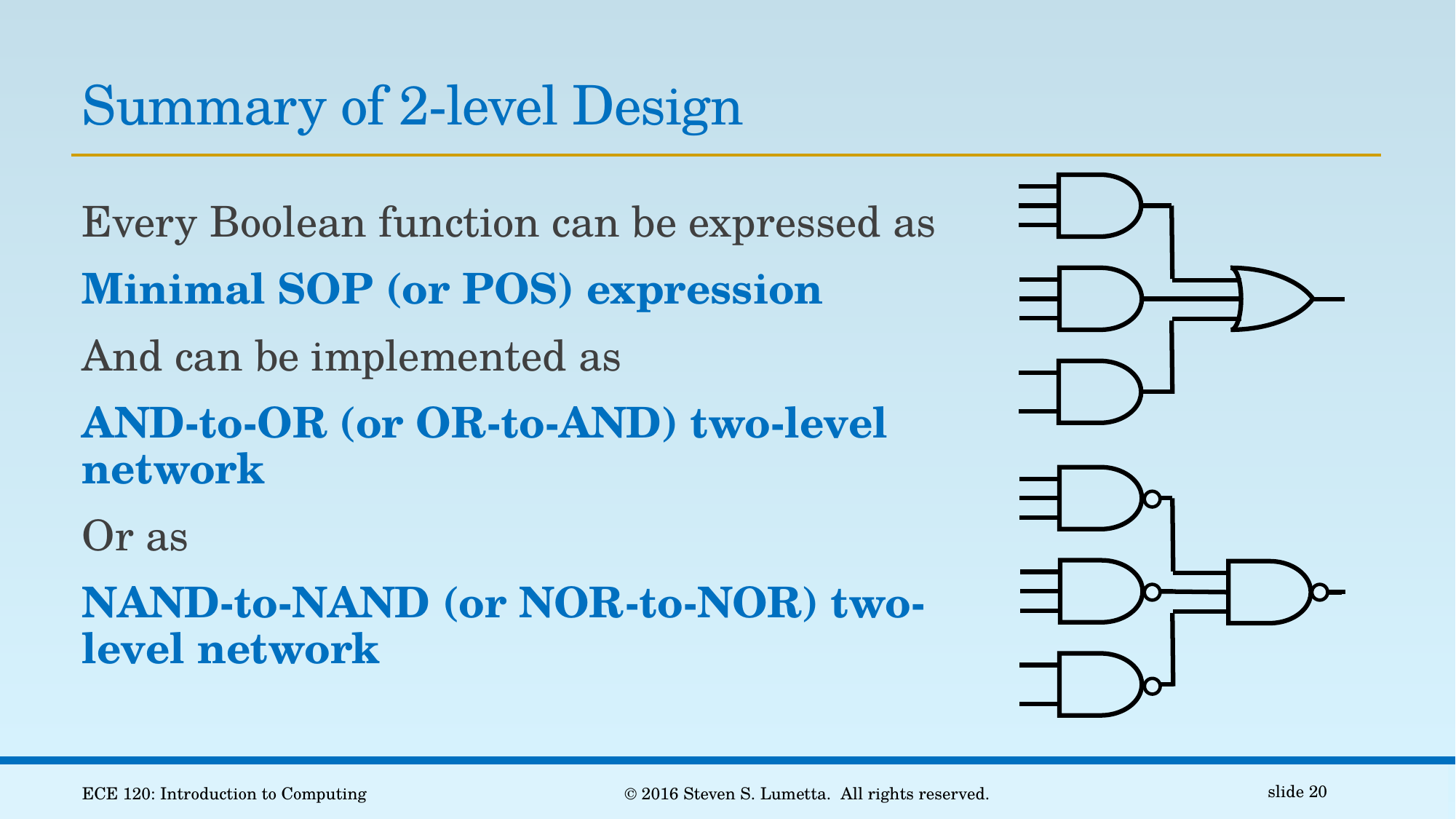

# Summary of 2-level Design

Every Boolean function can be expressed as
Minimal SOP (or POS) expression
And can be implemented as
AND-to-OR (or OR-to-AND) two-level network
Or as
NAND-to-NAND (or NOR-to-NOR) two-level network

ECE 120: Introduction to Computing
© 2016 Steven S. Lumetta.  All rights reserved.
slide 20